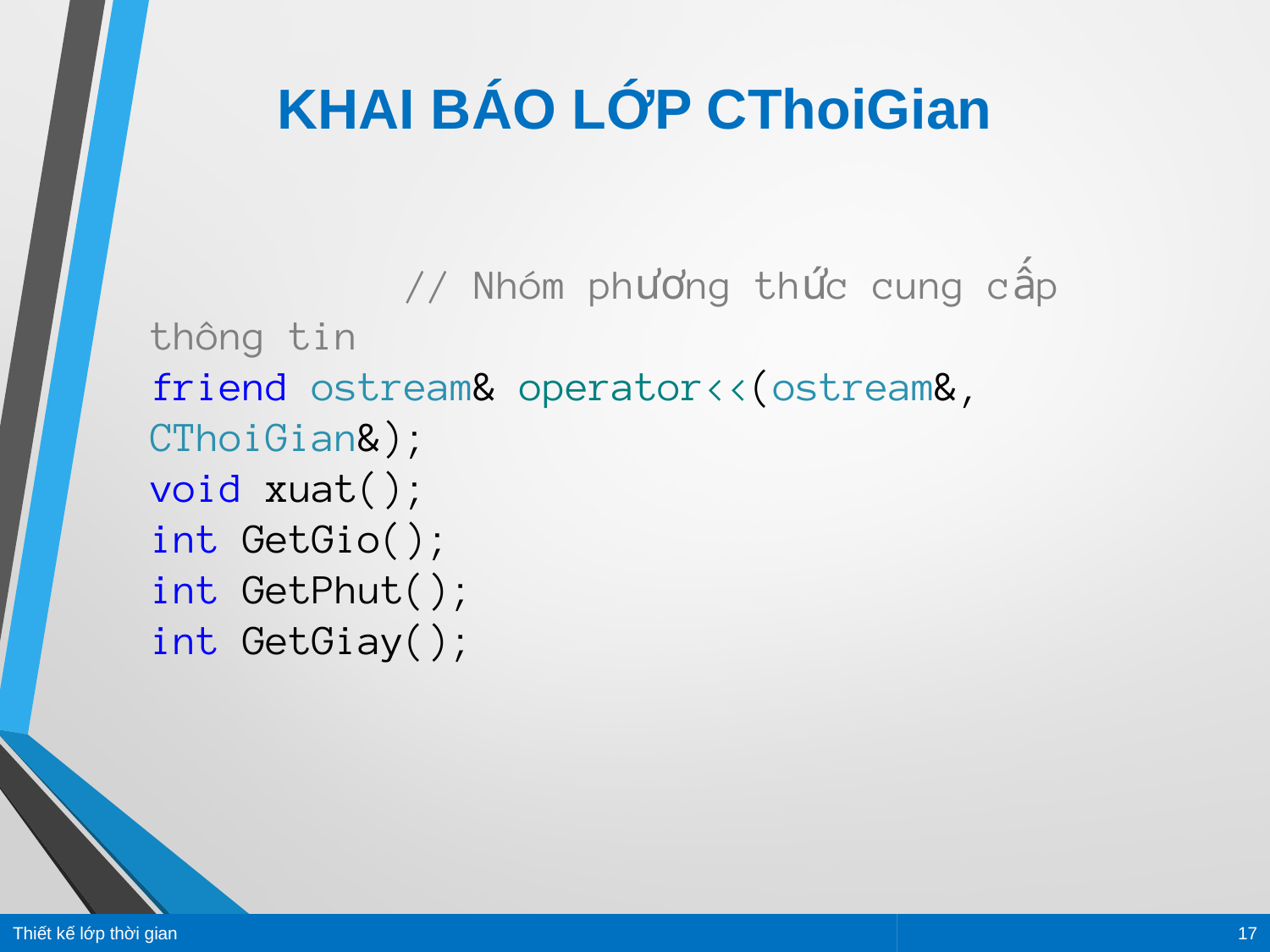

KHAI BÁO LỚP CThoiGian
		// Nhóm phương thức cung cấp thông tin
friend ostream& operator<<(ostream&, CThoiGian&);
void xuat();
int GetGio();
int GetPhut();
int GetGiay();
Thiết kế lớp thời gian
17